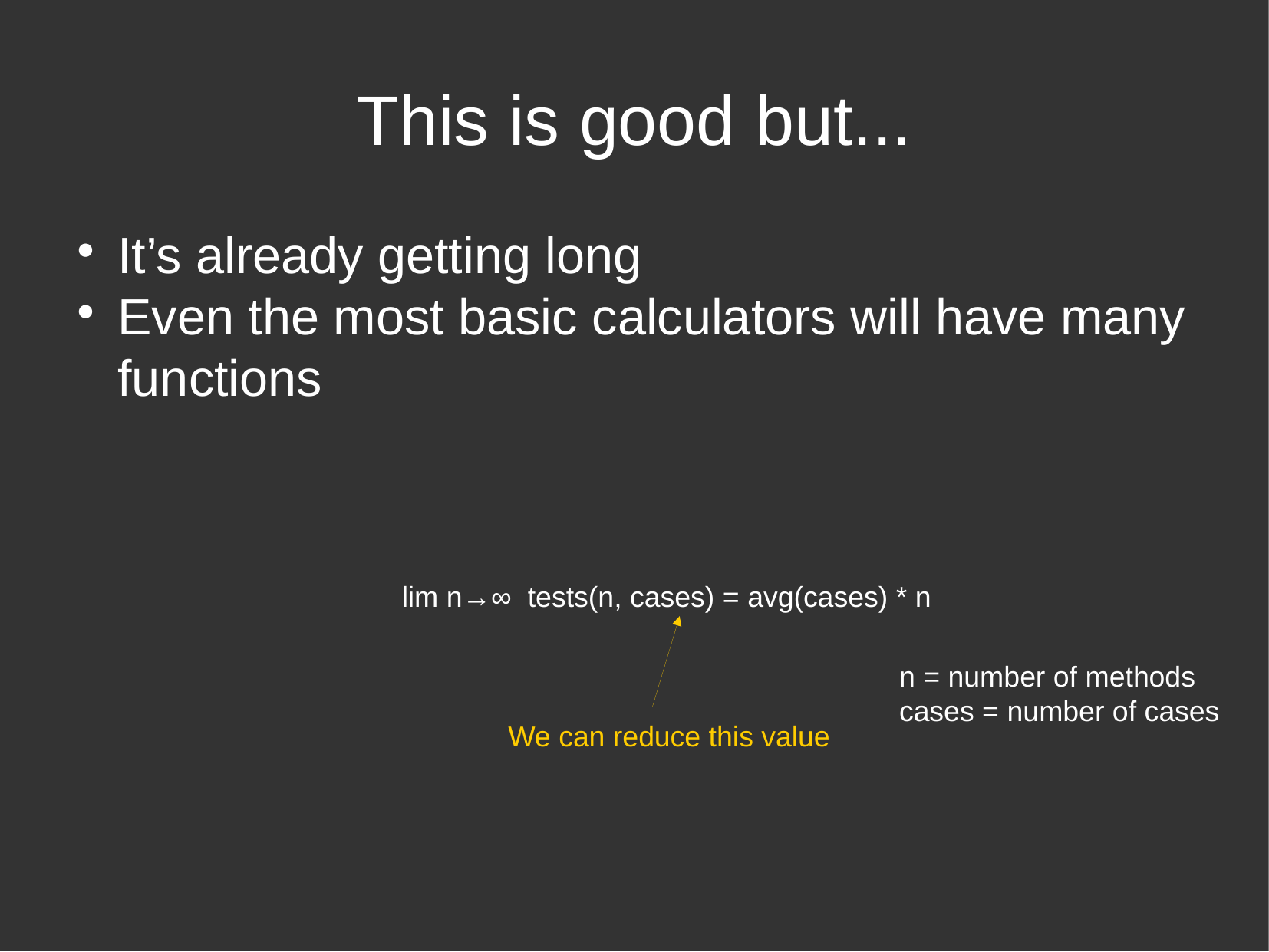

This is good but...
It’s already getting long
Even the most basic calculators will have many functions
lim n→∞  tests(n, cases) = avg(cases) * n

n = number of methods
cases = number of cases
We can reduce this value